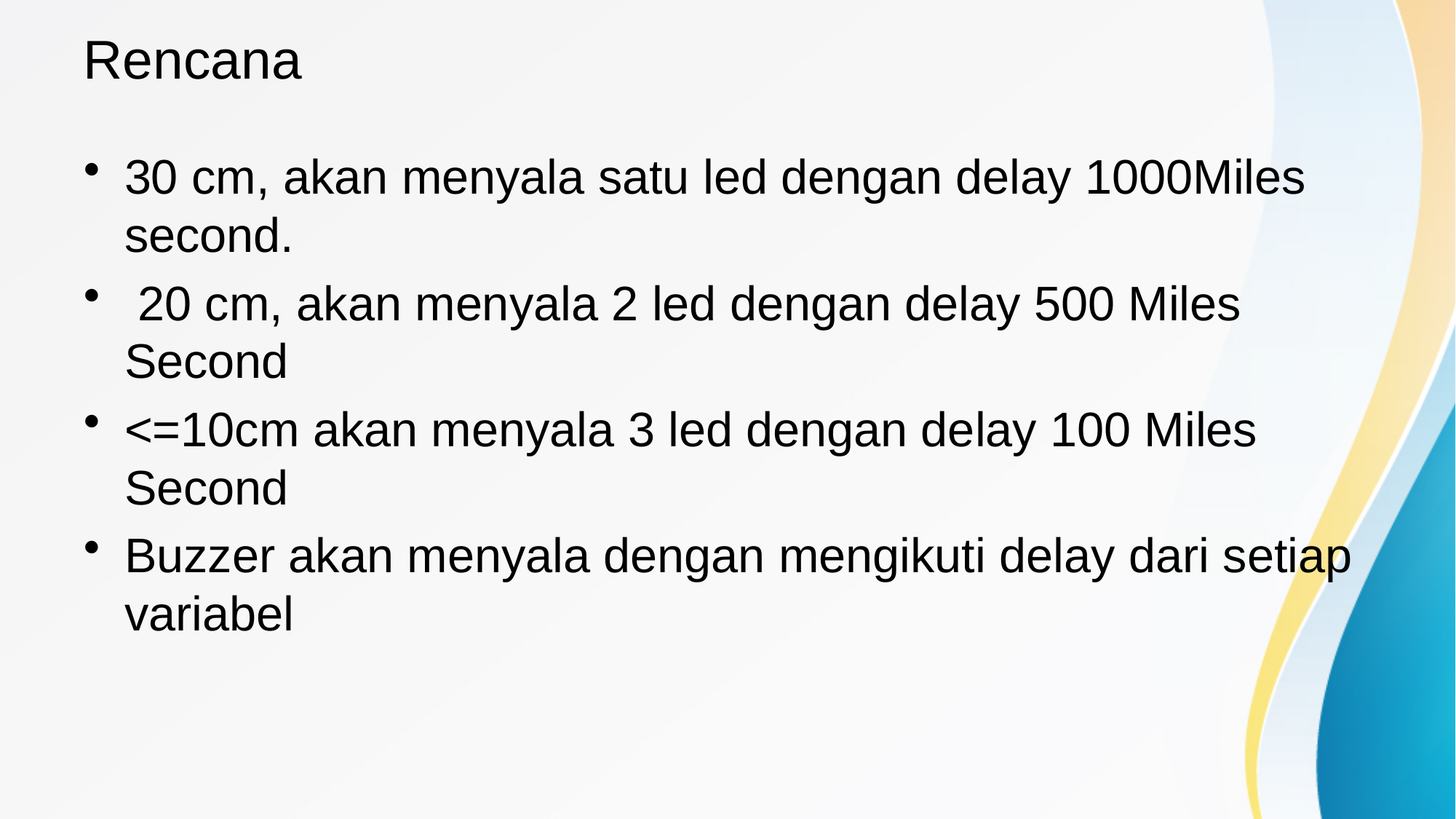

# Rencana
30 cm, akan menyala satu led dengan delay 1000Miles second.
 20 cm, akan menyala 2 led dengan delay 500 Miles Second
<=10cm akan menyala 3 led dengan delay 100 Miles Second
Buzzer akan menyala dengan mengikuti delay dari setiap variabel